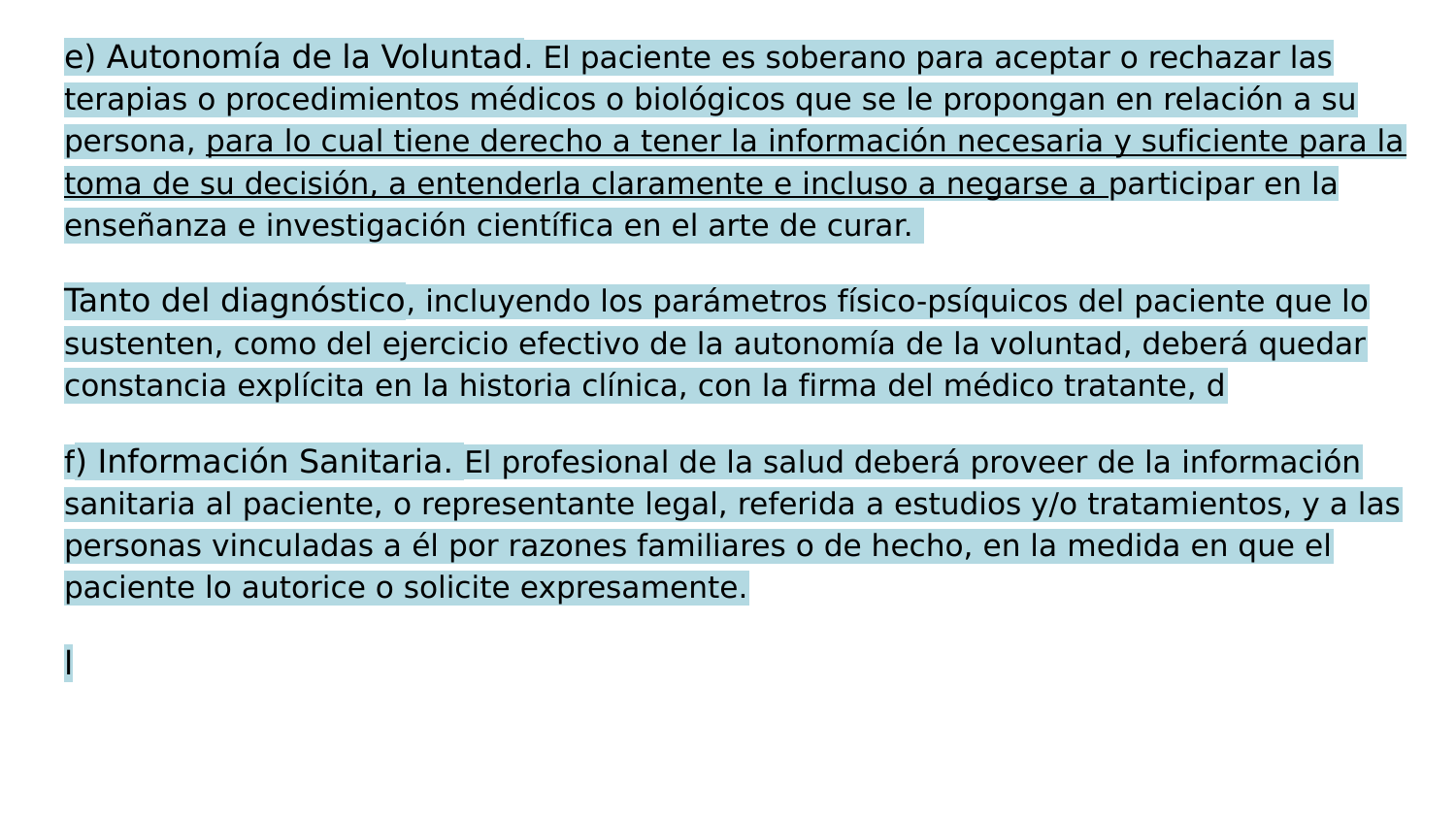

#
e) Autonomía de la Voluntad. El paciente es soberano para aceptar o rechazar las terapias o procedimientos médicos o biológicos que se le propongan en relación a su persona, para lo cual tiene derecho a tener la información necesaria y suficiente para la toma de su decisión, a entenderla claramente e incluso a negarse a participar en la enseñanza e investigación científica en el arte de curar.
Tanto del diagnóstico, incluyendo los parámetros físico-psíquicos del paciente que lo sustenten, como del ejercicio efectivo de la autonomía de la voluntad, deberá quedar constancia explícita en la historia clínica, con la firma del médico tratante, d
f) Información Sanitaria. El profesional de la salud deberá proveer de la información sanitaria al paciente, o representante legal, referida a estudios y/o tratamientos, y a las personas vinculadas a él por razones familiares o de hecho, en la medida en que el paciente lo autorice o solicite expresamente.
l